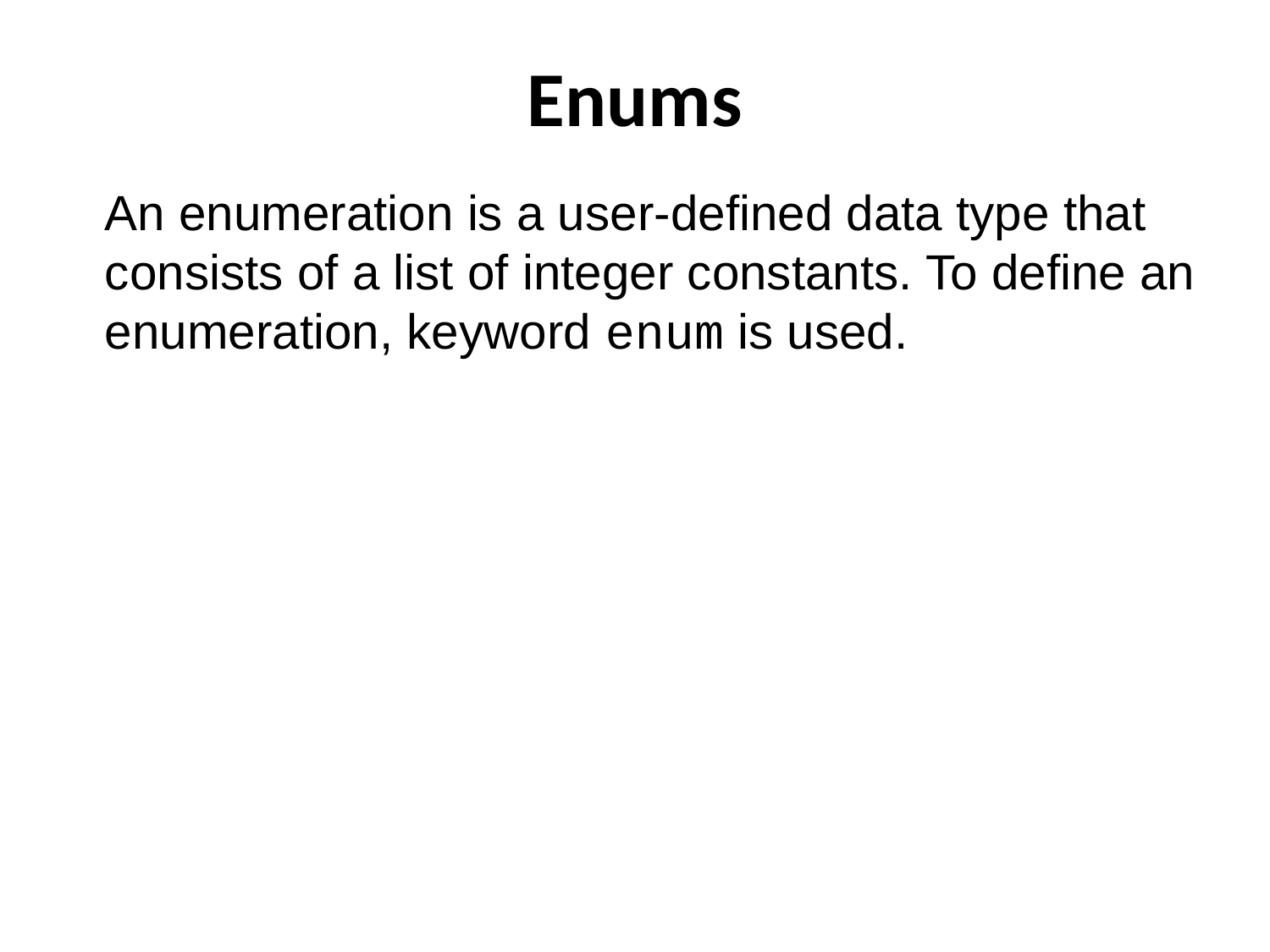

Enums
An enumeration is a user-defined data type that consists of a list of integer constants. To define an enumeration, keyword enum is used.